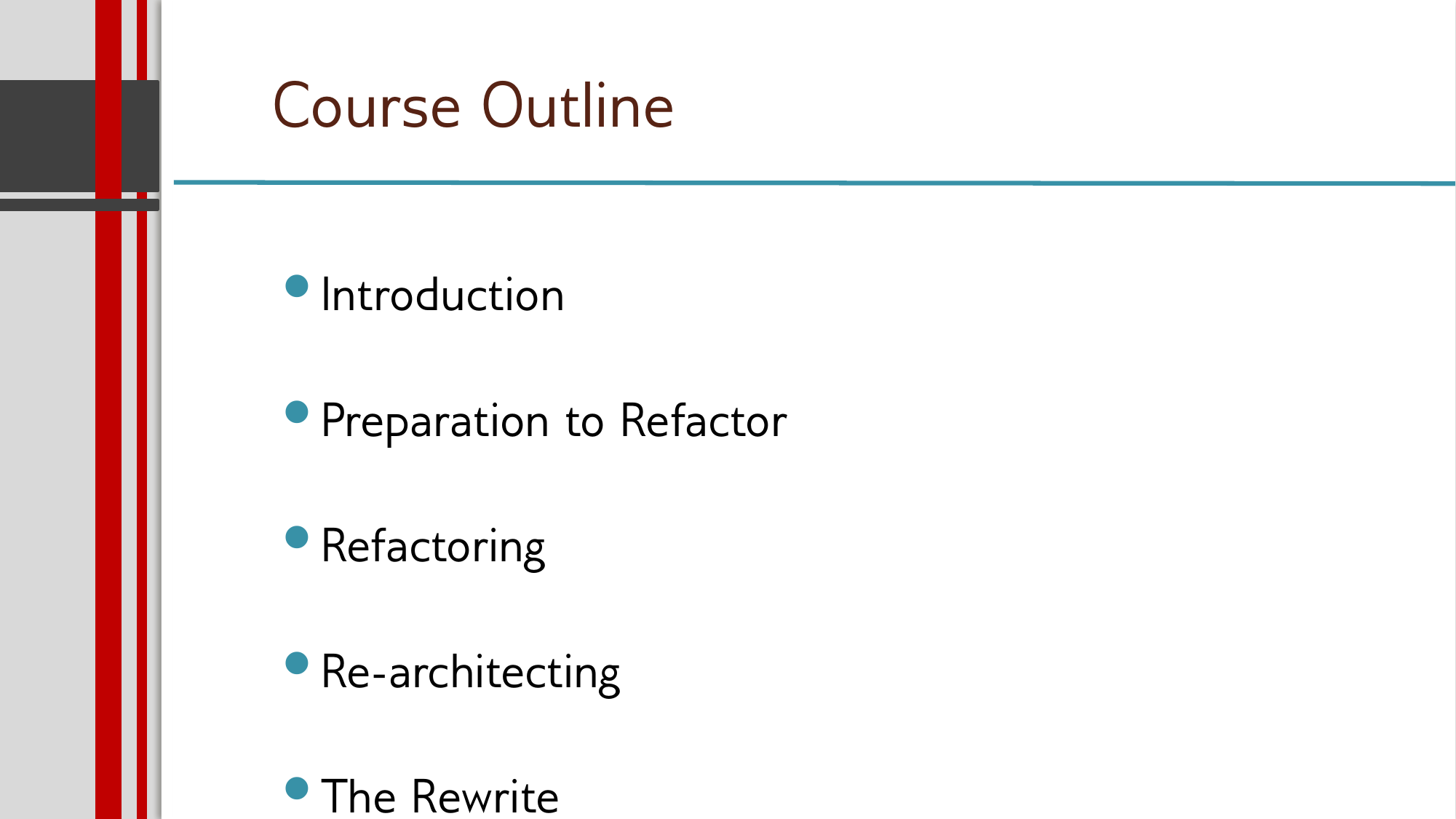

Course Outline
Introduction
Preparation to Refactor
Refactoring
Re-architecting
The Rewrite